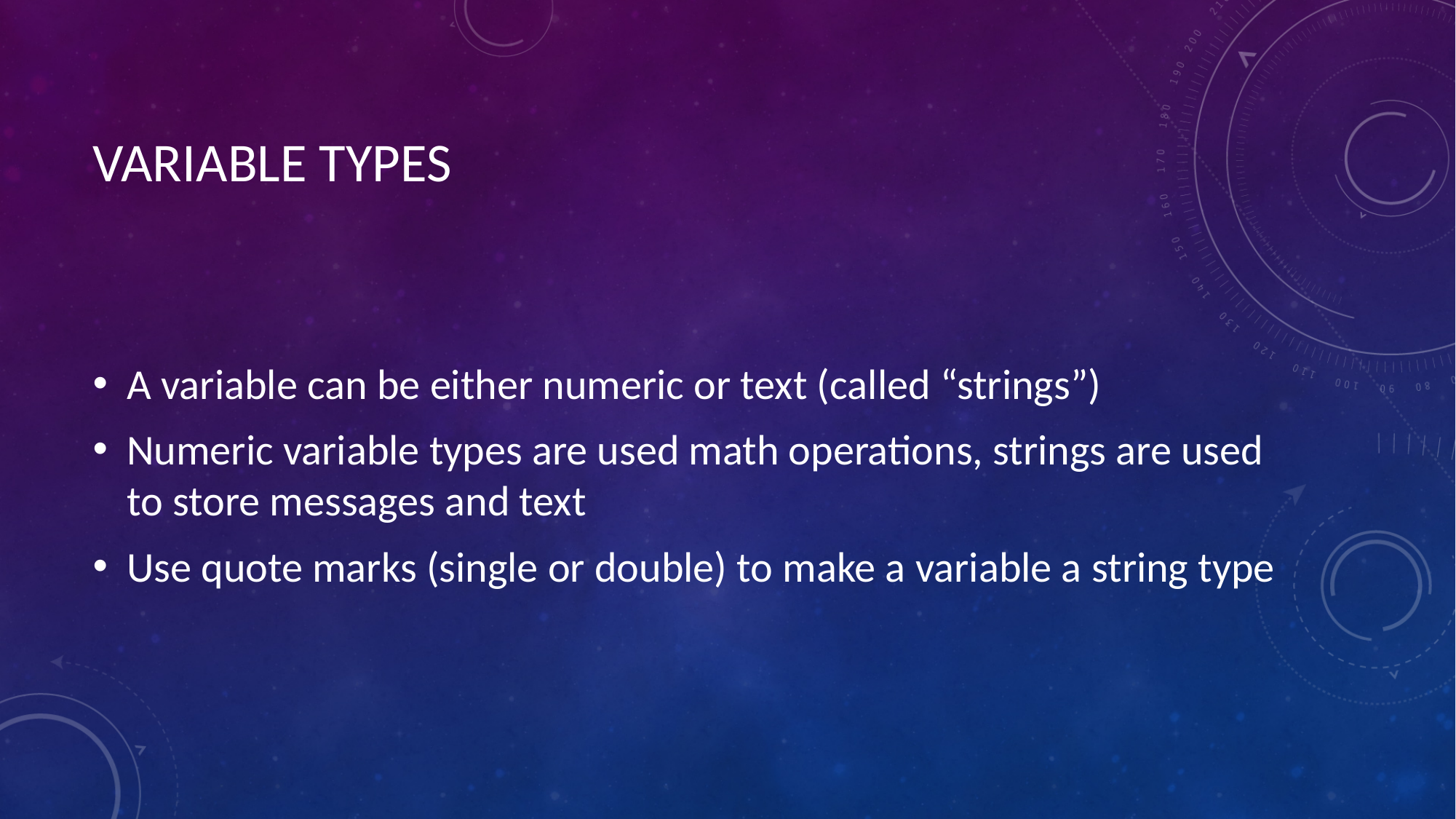

# Variable types
A variable can be either numeric or text (called “strings”)
Numeric variable types are used math operations, strings are used to store messages and text
Use quote marks (single or double) to make a variable a string type